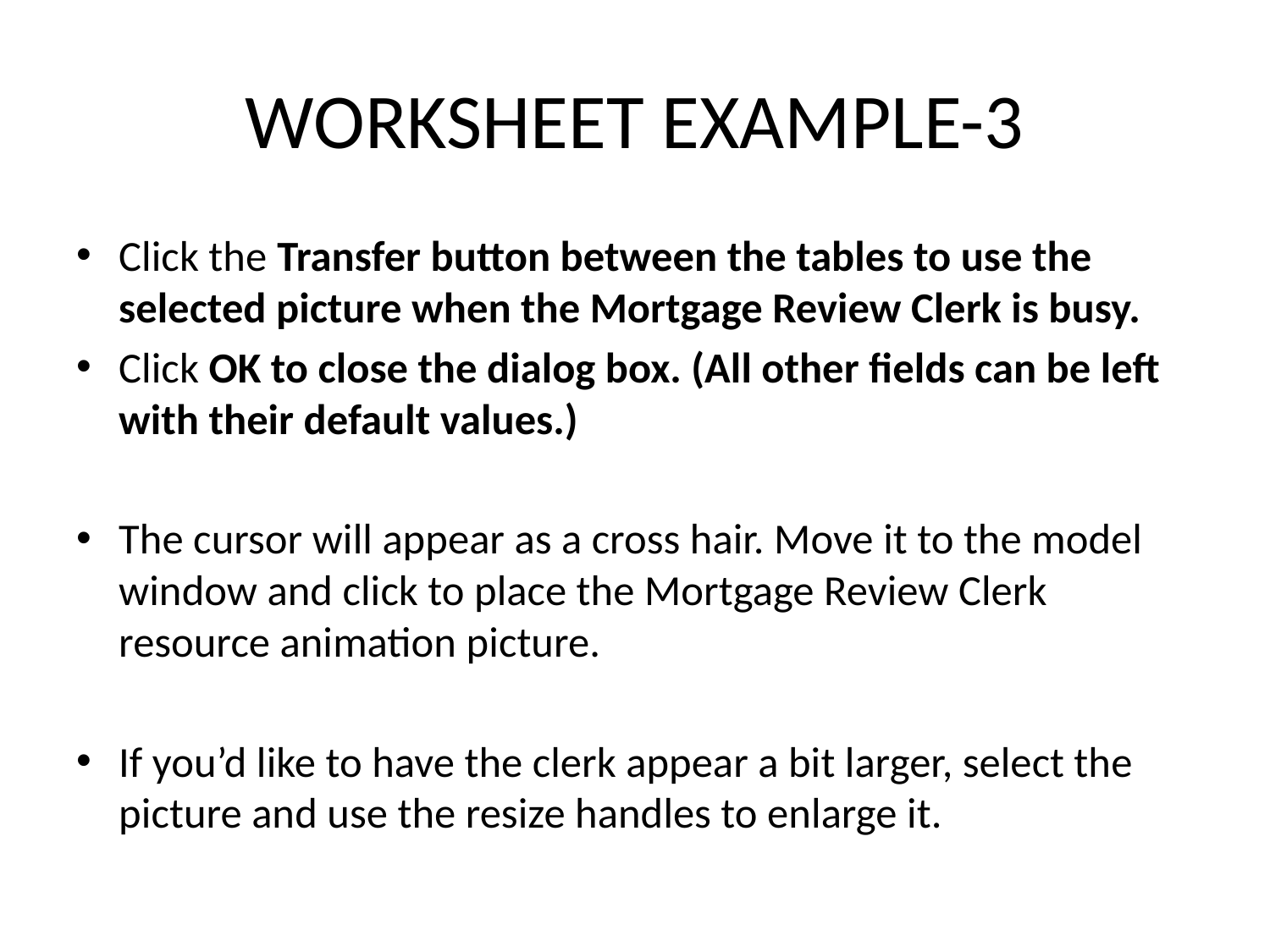

# WORKSHEET EXAMPLE-3
Click the Transfer button between the tables to use the selected picture when the Mortgage Review Clerk is busy.
Click OK to close the dialog box. (All other fields can be left with their default values.)

The cursor will appear as a cross hair. Move it to the model window and click to place the Mortgage Review Clerk resource animation picture.

If you’d like to have the clerk appear a bit larger, select the picture and use the resize handles to enlarge it.